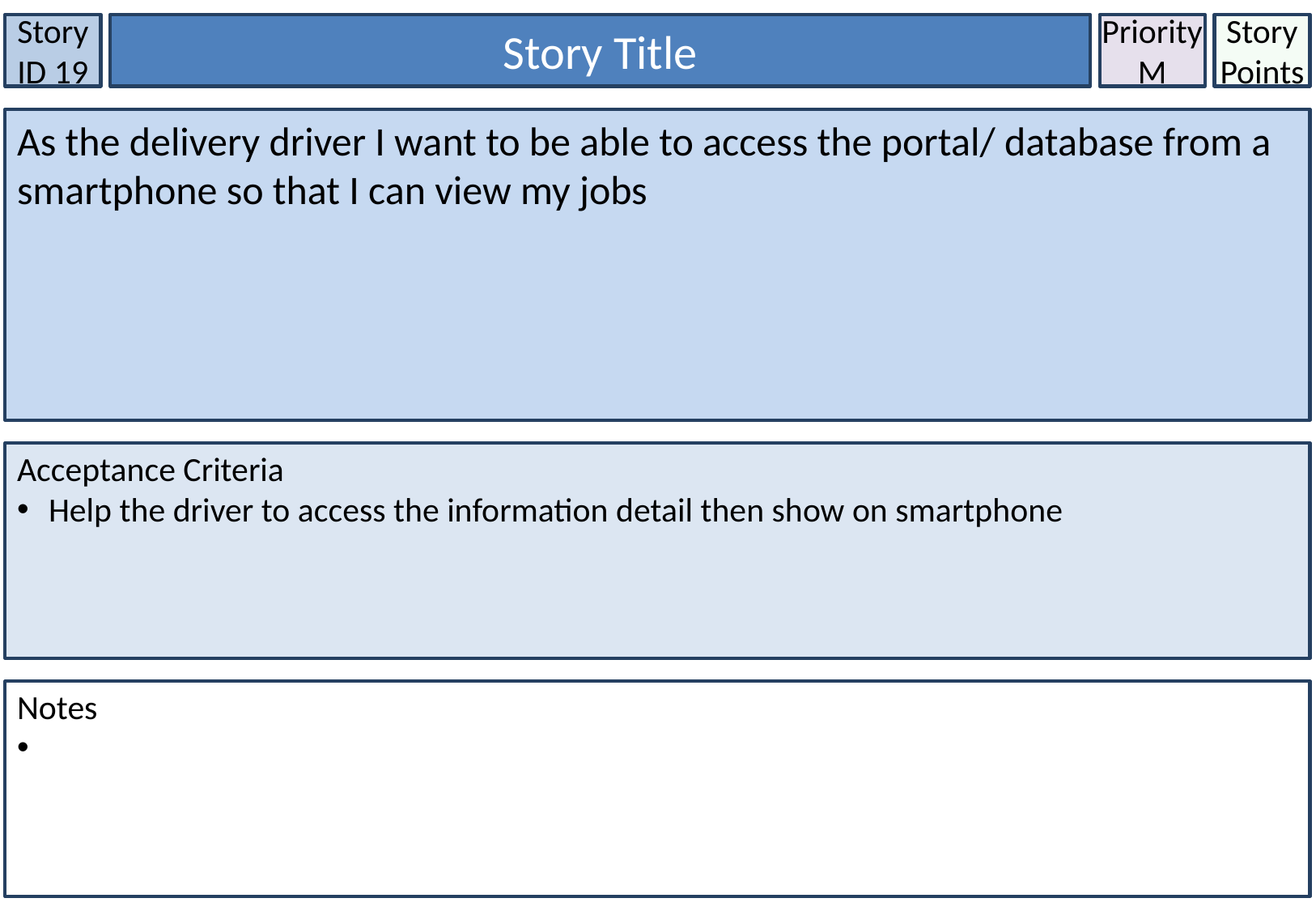

Story ID 19
Story Title
Priority
M
Story Points
As the delivery driver I want to be able to access the portal/ database from a smartphone so that I can view my jobs
Acceptance Criteria
 Help the driver to access the information detail then show on smartphone
Notes